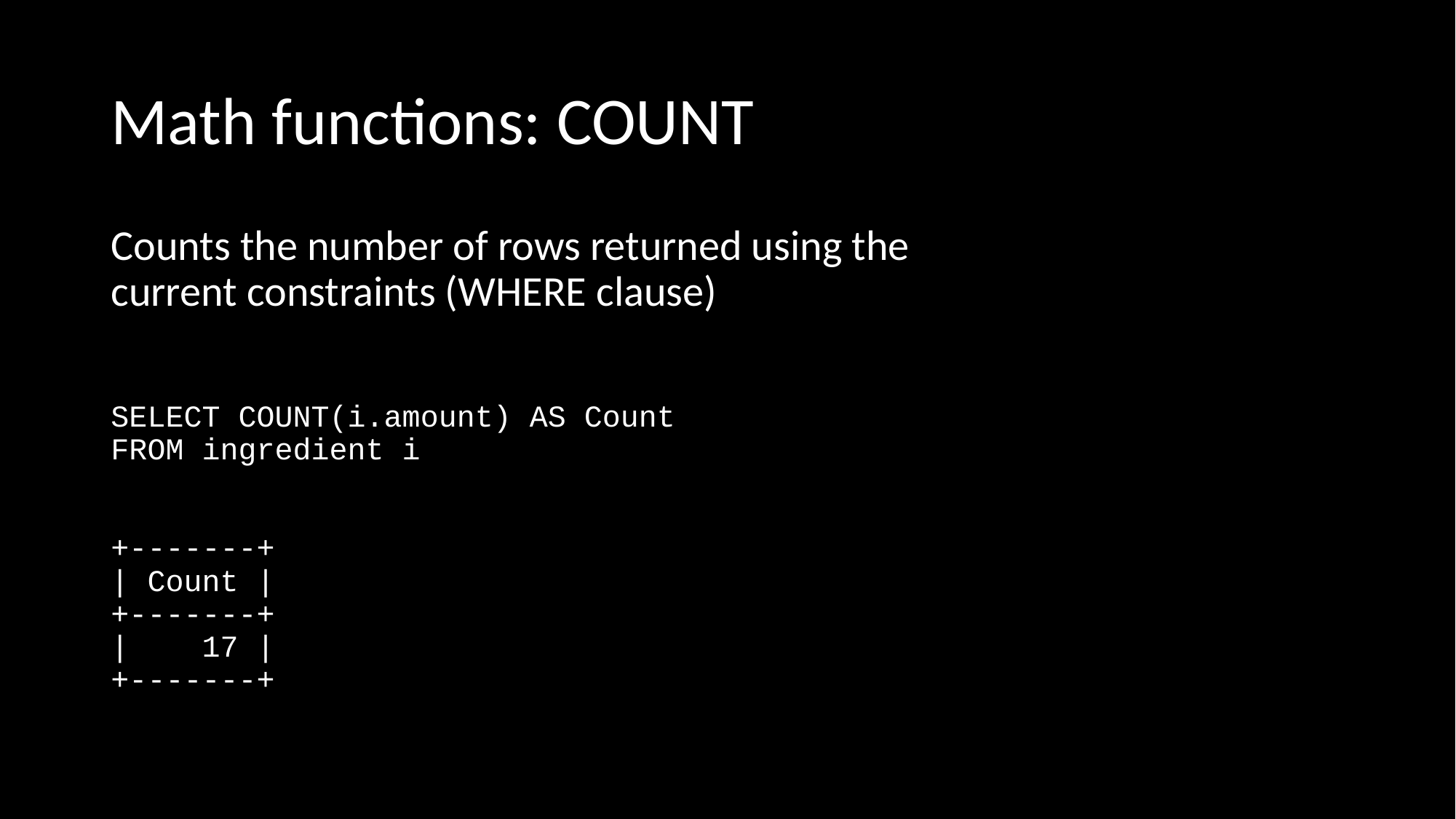

# Math functions: COUNT
Counts the number of rows returned using the current constraints (WHERE clause)
SELECT COUNT(i.amount) AS Count
FROM ingredient i

+-------+
| Count |
+-------+
|    17 |
+-------+